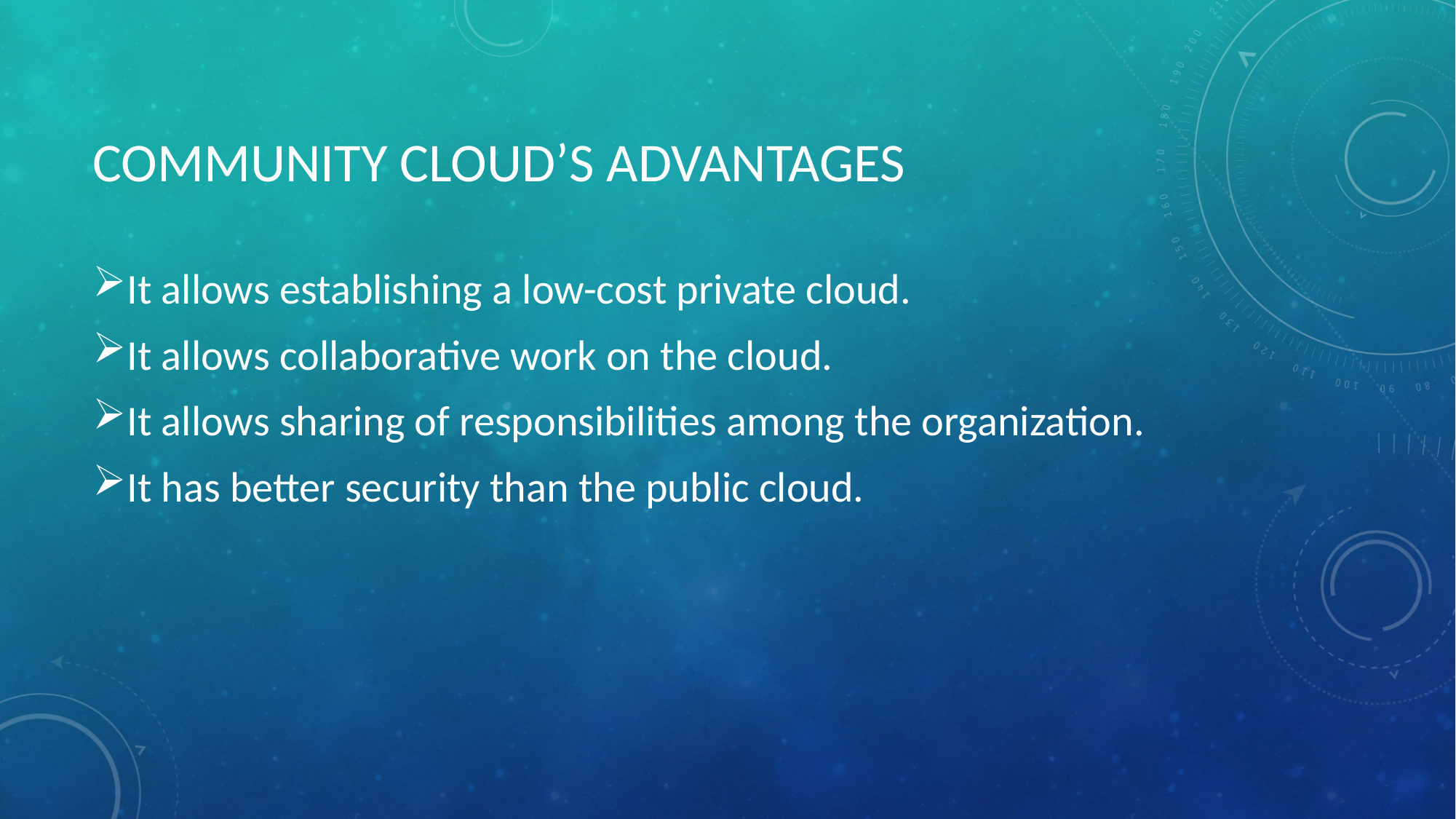

# Community cloud’s advantages
It allows establishing a low-cost private cloud.
It allows collaborative work on the cloud.
It allows sharing of responsibilities among the organization.
It has better security than the public cloud.